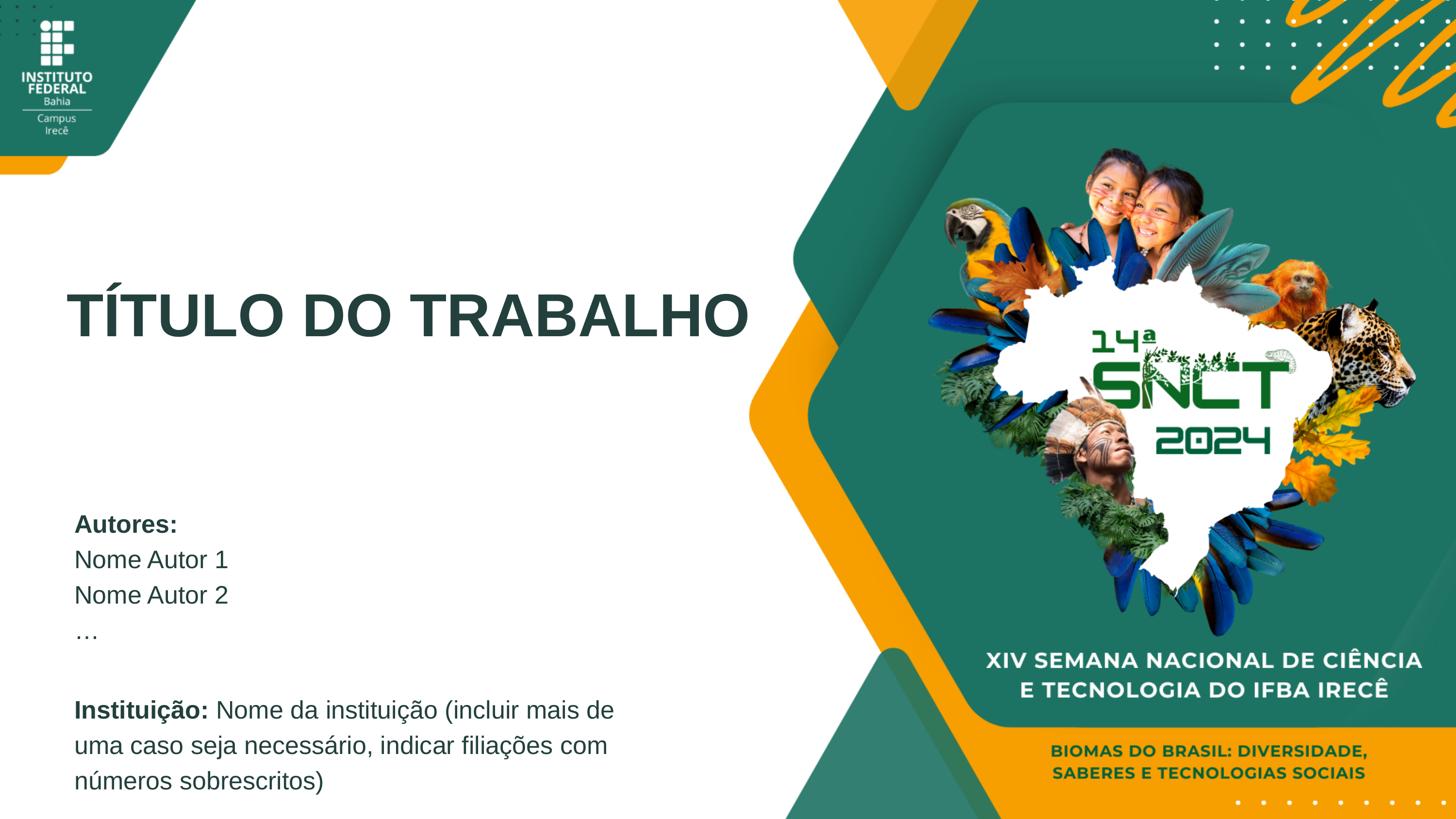

# TÍTULO DO TRABALHO
Autores:
Nome Autor 1
Nome Autor 2
…
Instituição: Nome da instituição (incluir mais de uma caso seja necessário, indicar filiações com números sobrescritos)